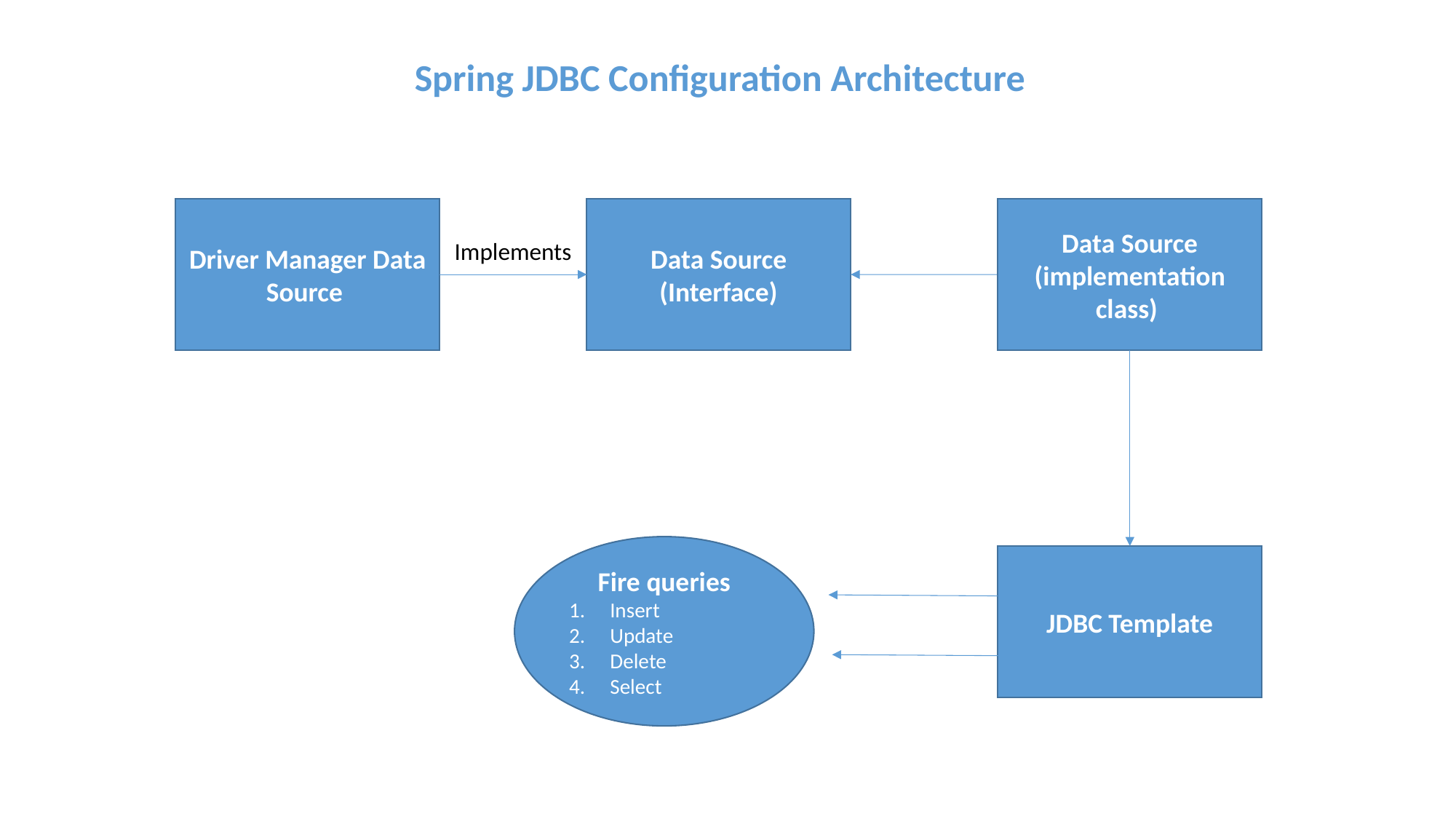

Spring JDBC Configuration Architecture
Driver Manager Data Source
Data Source (Interface)
Data Source (implementation class)
Implements
Fire queries
Insert
Update
Delete
Select
JDBC Template